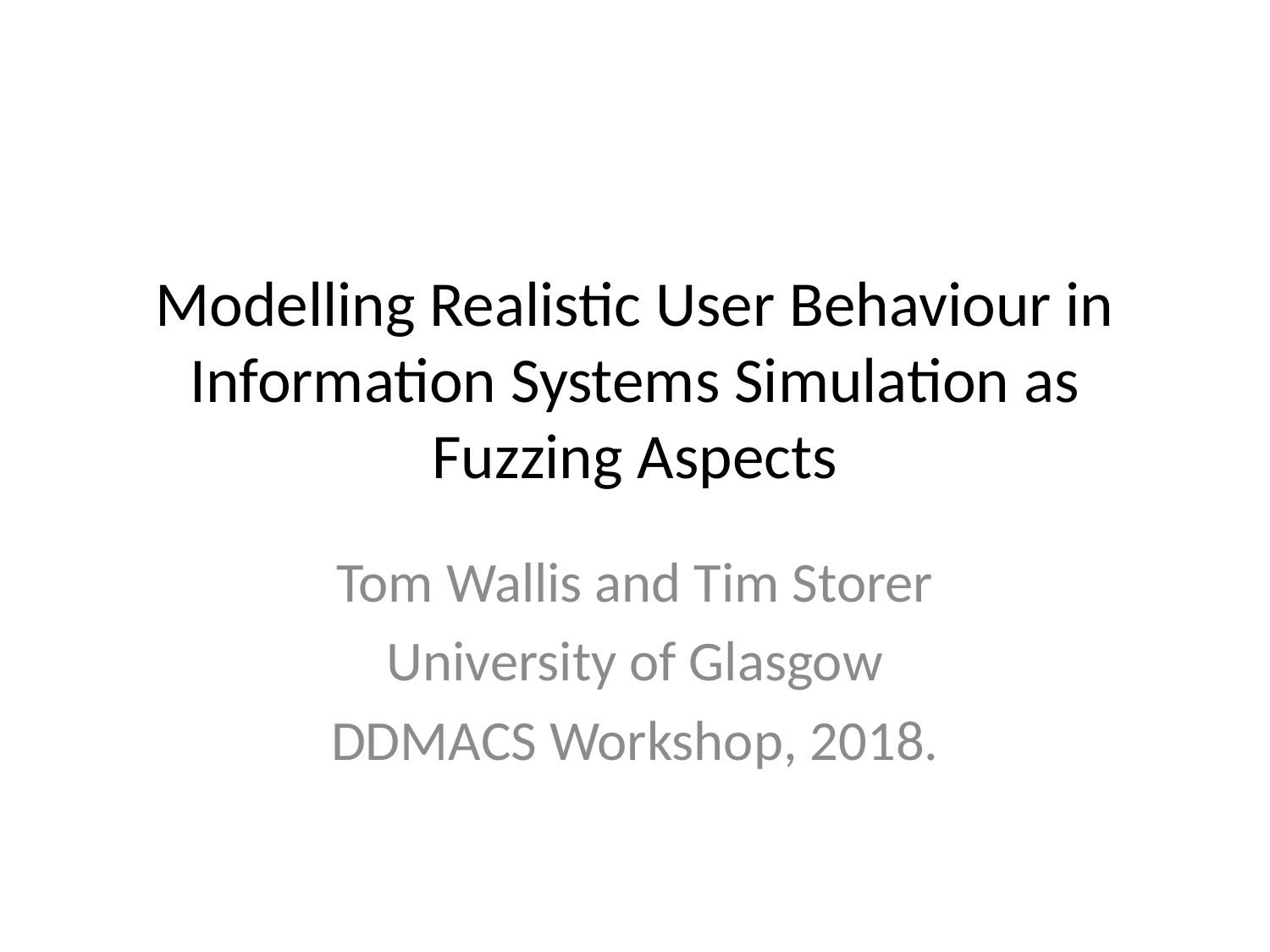

# Modelling Realistic User Behaviour in Information Systems Simulation as Fuzzing Aspects
Tom Wallis and Tim Storer
University of Glasgow
DDMACS Workshop, 2018.